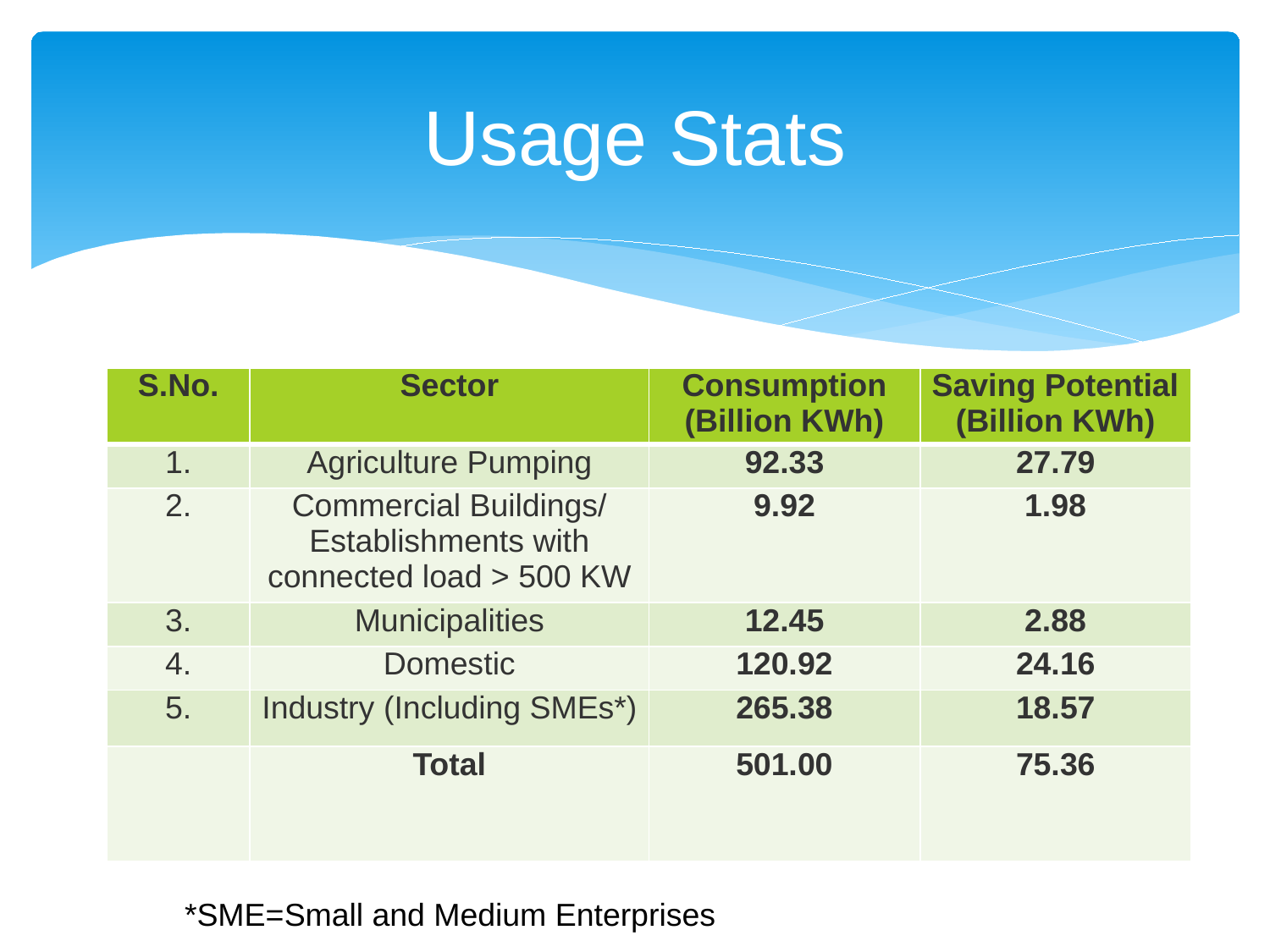

# Usage Stats
| S.No. | Sector | Consumption (Billion KWh) | Saving Potential (Billion KWh) |
| --- | --- | --- | --- |
| 1. | Agriculture Pumping | 92.33 | 27.79 |
| 2. | Commercial Buildings/ Establishments with connected load > 500 KW | 9.92 | 1.98 |
| 3. | Municipalities | 12.45 | 2.88 |
| 4. | Domestic | 120.92 | 24.16 |
| 5. | Industry (Including SMEs\*) | 265.38 | 18.57 |
|  | Total | 501.00 | 75.36 |
*SME=Small and Medium Enterprises